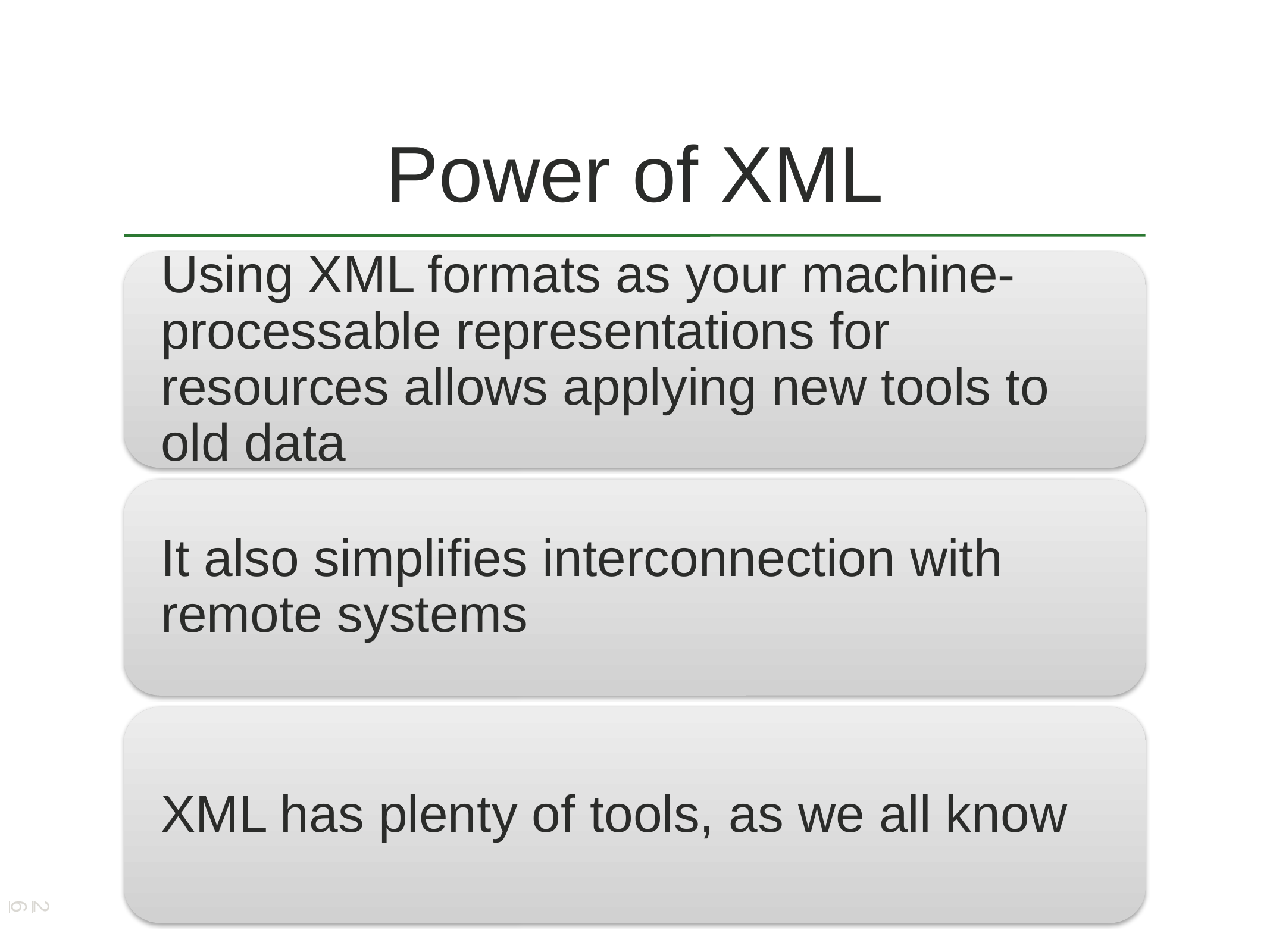

# Power of XML
Using XML formats as your machine-processable representations for  resources allows applying new tools to old data
It also simplifies interconnection with remote systems
XML has plenty of tools, as we all know
26